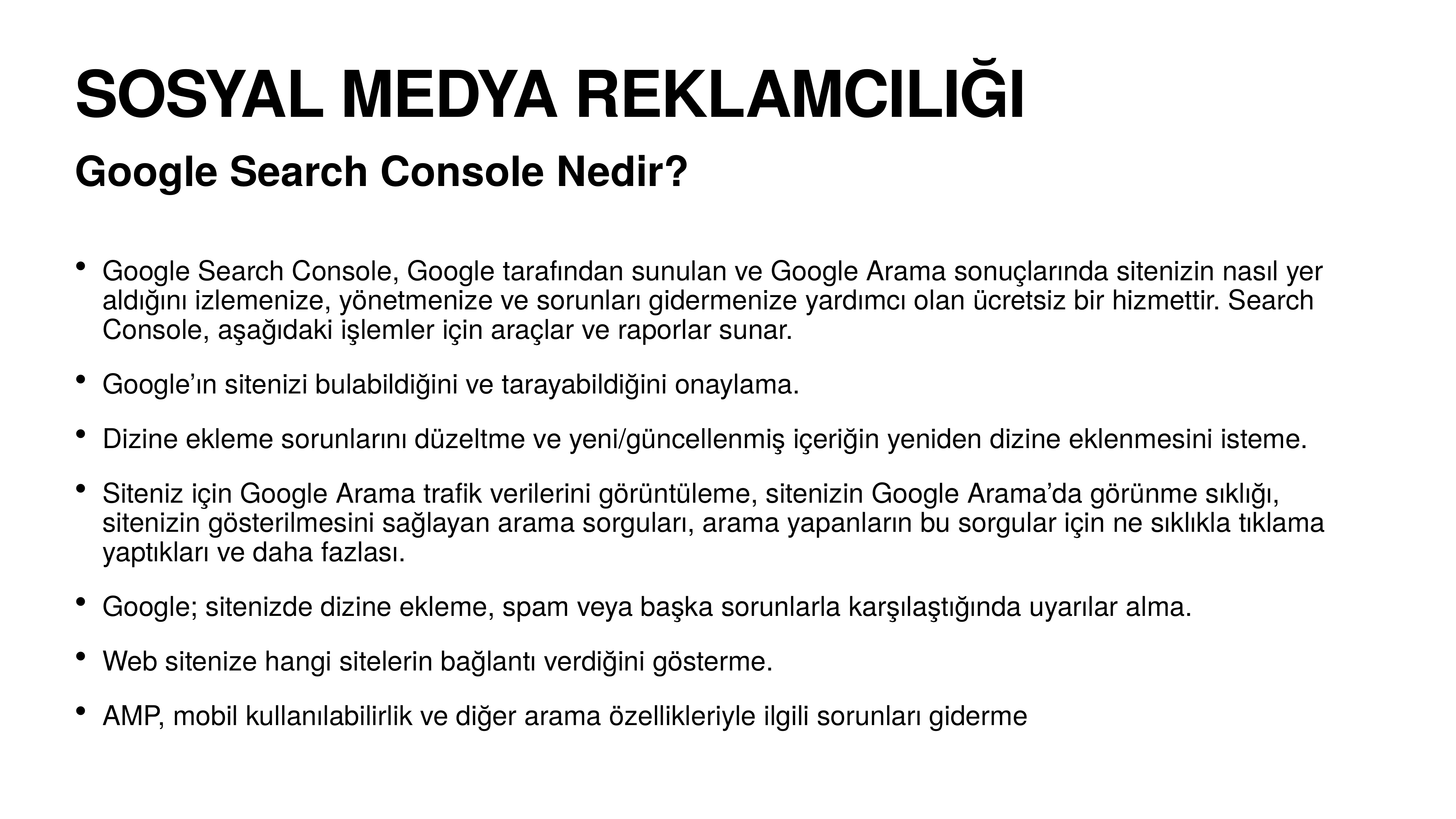

# SOSYAL MEDYA REKLAMCILIĞI
Google Search Console Nedir?
Google Search Console, Google tarafından sunulan ve Google Arama sonuçlarında sitenizin nasıl yer aldığını izlemenize, yönetmenize ve sorunları gidermenize yardımcı olan ücretsiz bir hizmettir. Search Console, aşağıdaki işlemler için araçlar ve raporlar sunar.
Google’ın sitenizi bulabildiğini ve tarayabildiğini onaylama.
Dizine ekleme sorunlarını düzeltme ve yeni/güncellenmiş içeriğin yeniden dizine eklenmesini isteme.
Siteniz için Google Arama trafik verilerini görüntüleme, sitenizin Google Arama’da görünme sıklığı, sitenizin gösterilmesini sağlayan arama sorguları, arama yapanların bu sorgular için ne sıklıkla tıklama yaptıkları ve daha fazlası.
Google; sitenizde dizine ekleme, spam veya başka sorunlarla karşılaştığında uyarılar alma.
Web sitenize hangi sitelerin bağlantı verdiğini gösterme.
AMP, mobil kullanılabilirlik ve diğer arama özellikleriyle ilgili sorunları giderme